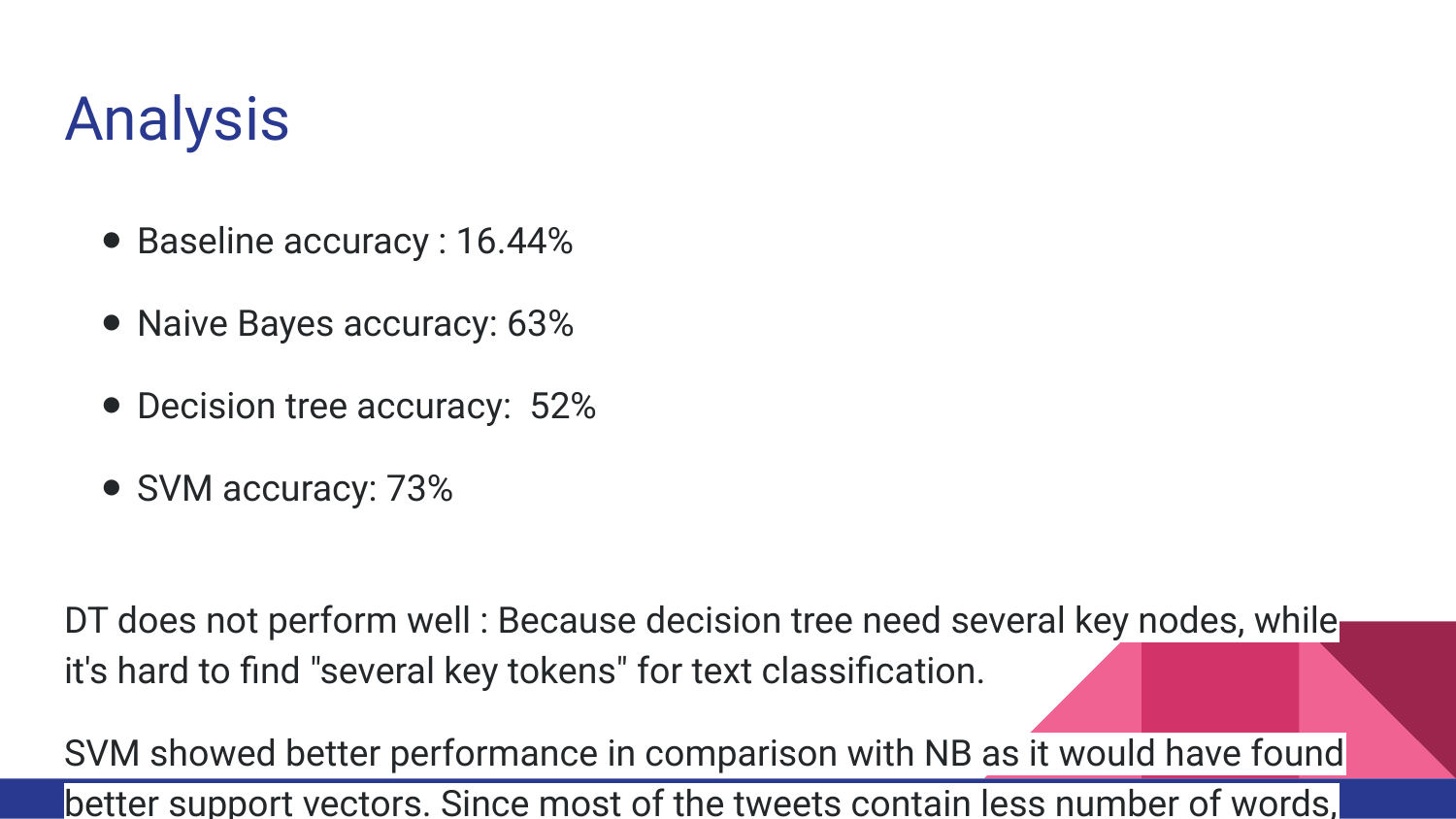

# Analysis
Baseline accuracy : 16.44%
Naive Bayes accuracy: 63%
Decision tree accuracy:  52%
SVM accuracy: 73%
DT does not perform well : Because decision tree need several key nodes, while it's hard to find "several key tokens" for text classification.
SVM showed better performance in comparison with NB as it would have found better support vectors. Since most of the tweets contain less number of words, SVM has higher performance than NB